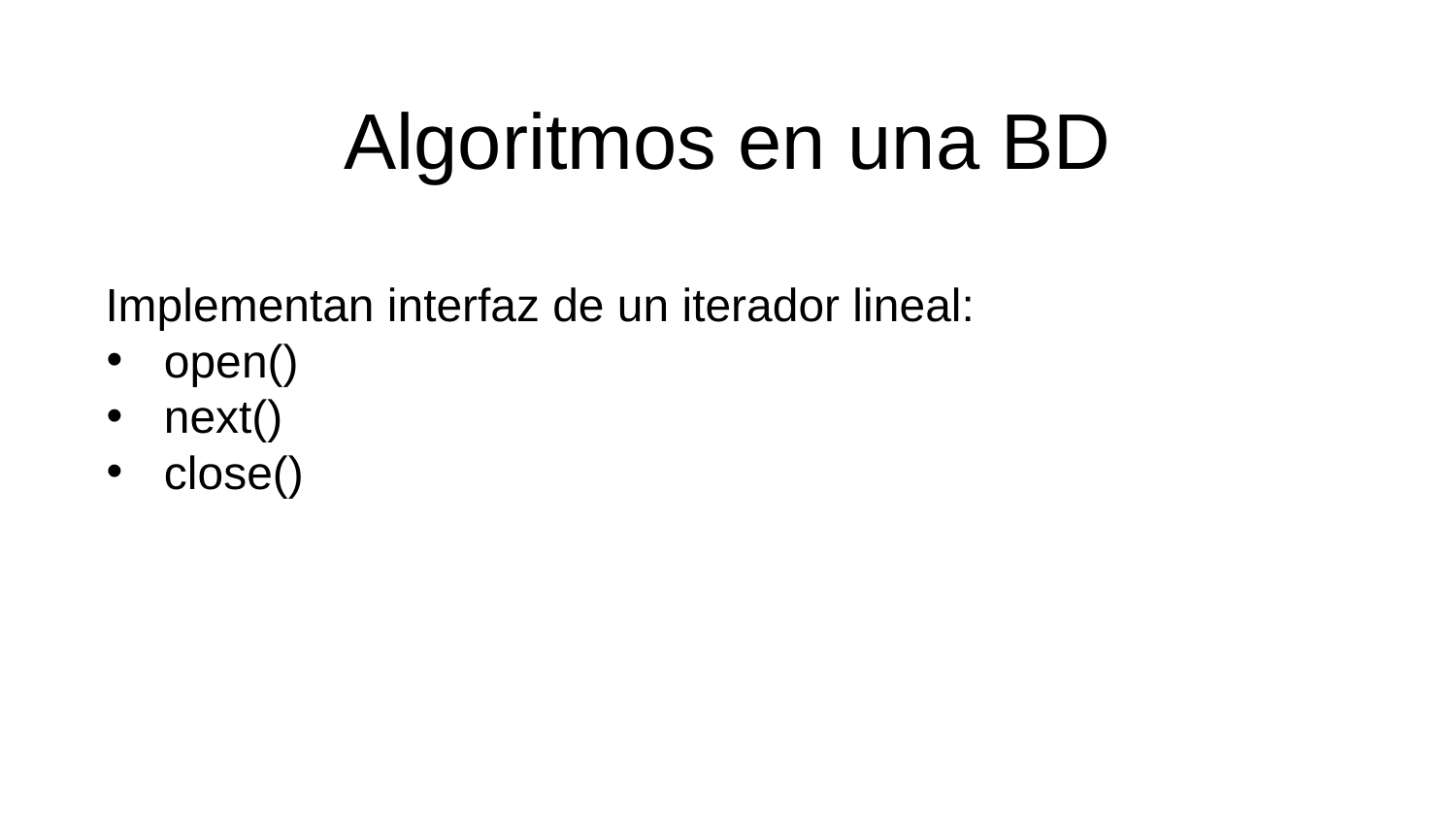

Algoritmos en una BD
Implementan interfaz de un iterador lineal:
open()
next()
close()